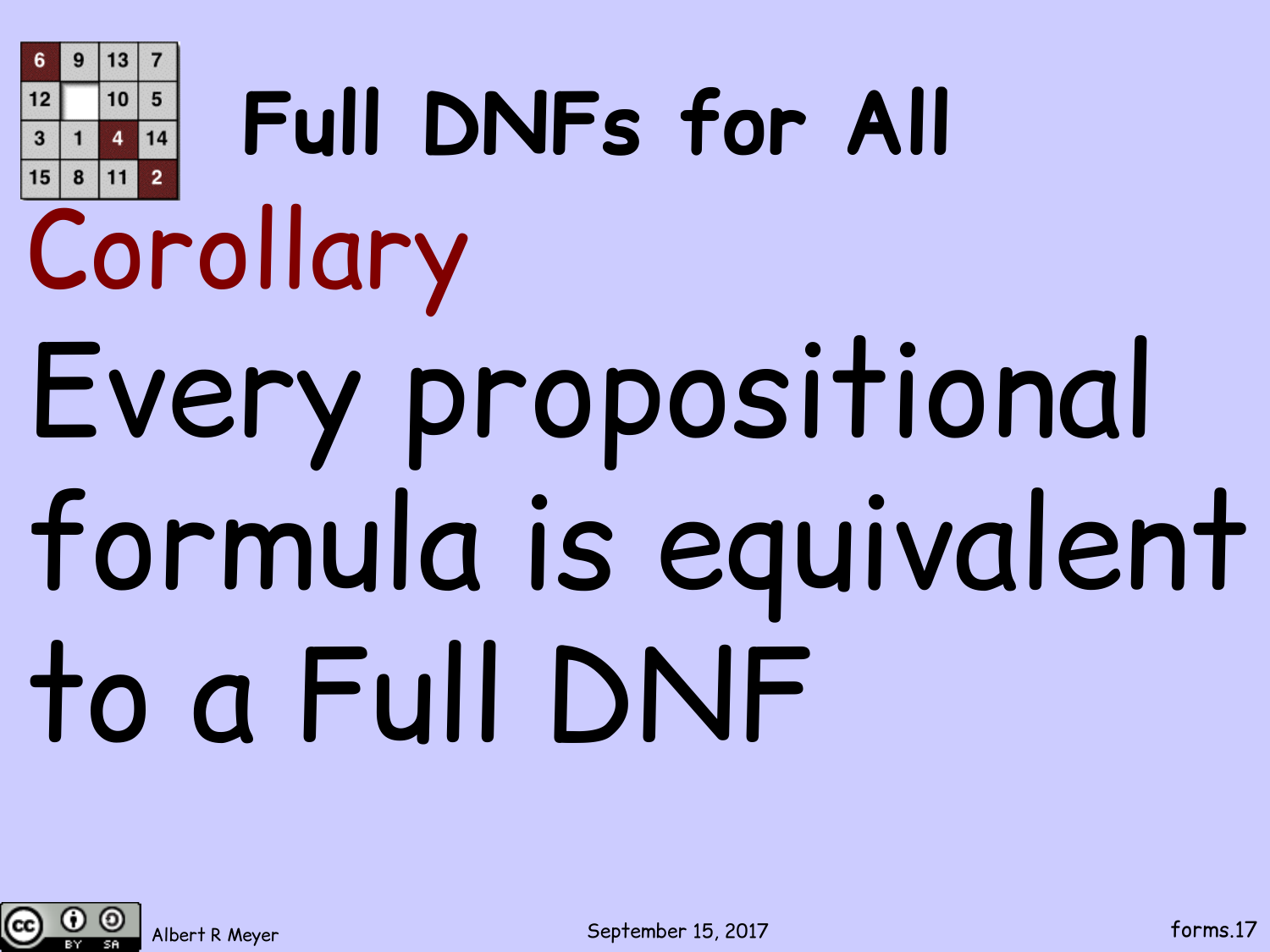

# Full DNFs for All
Corollary
Every propositional
formula is equivalent
to a Full DNF
forms.17